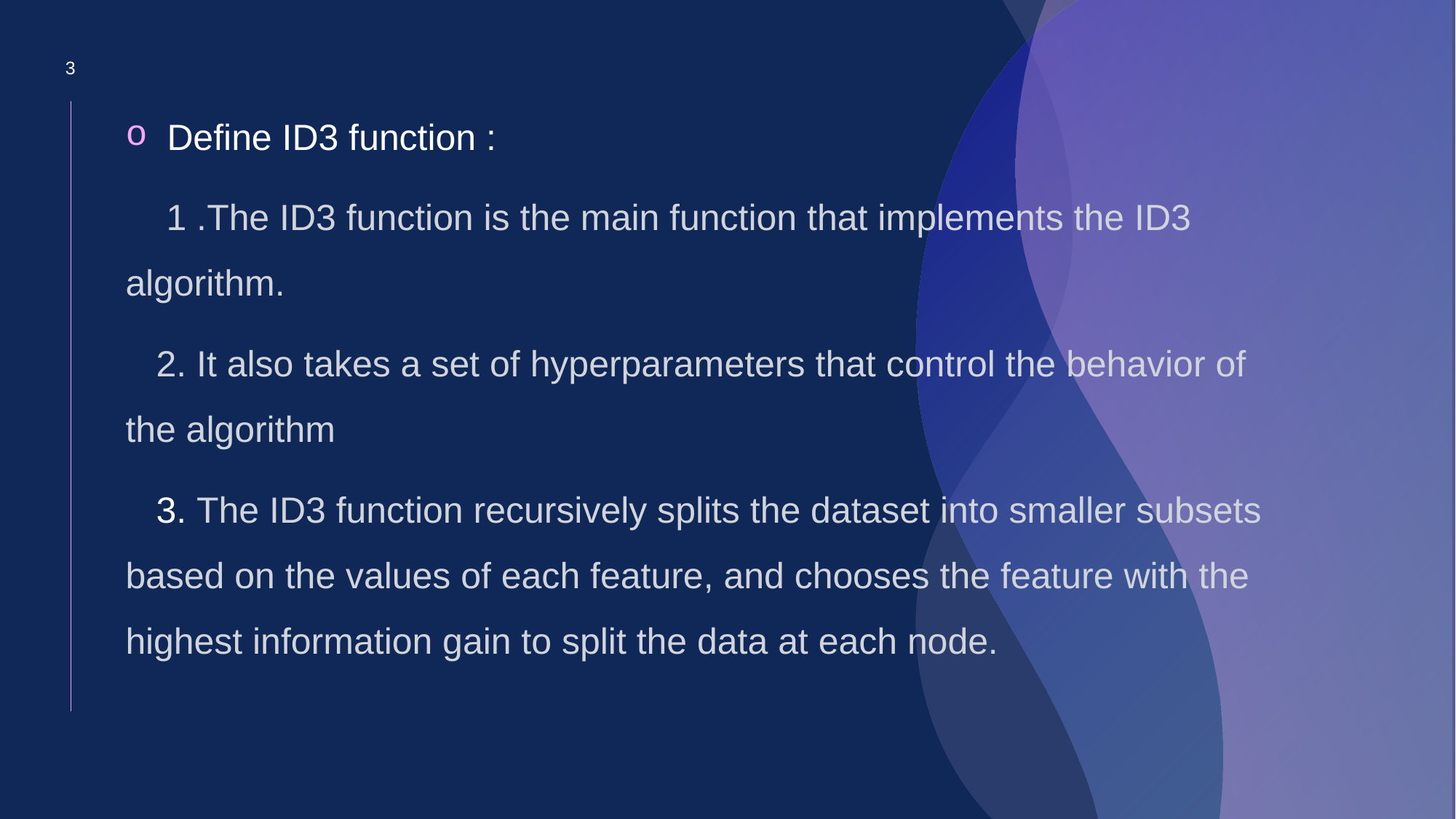

3
Define ID3 function :
    1 .The ID3 function is the main function that implements the ID3 algorithm.
   2. It also takes a set of hyperparameters that control the behavior of the algorithm
   3. The ID3 function recursively splits the dataset into smaller subsets based on the values of each feature, and chooses the feature with the highest information gain to split the data at each node.